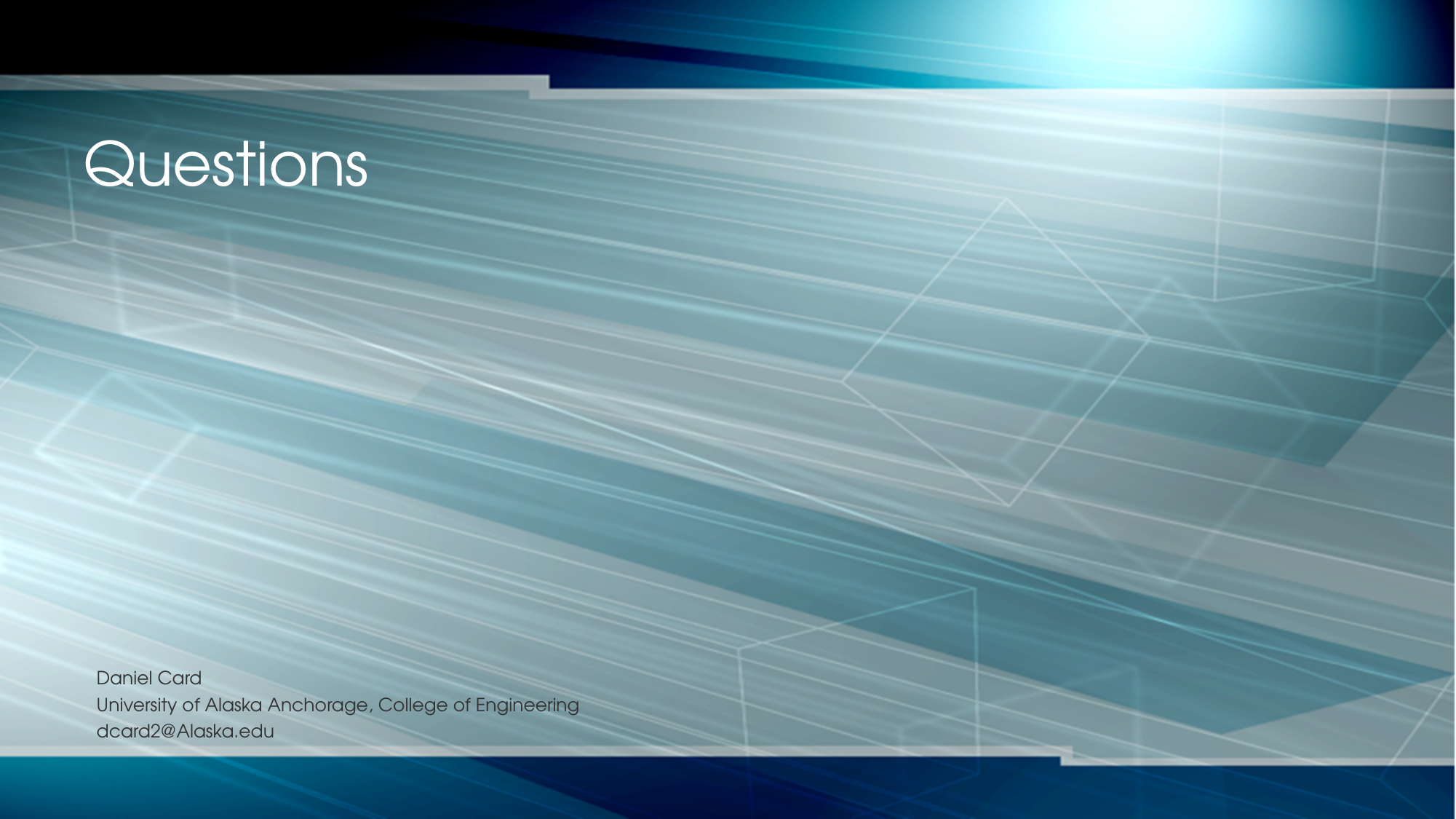

# Questions
Daniel Card
University of Alaska Anchorage, College of Engineering
dcard2@Alaska.edu